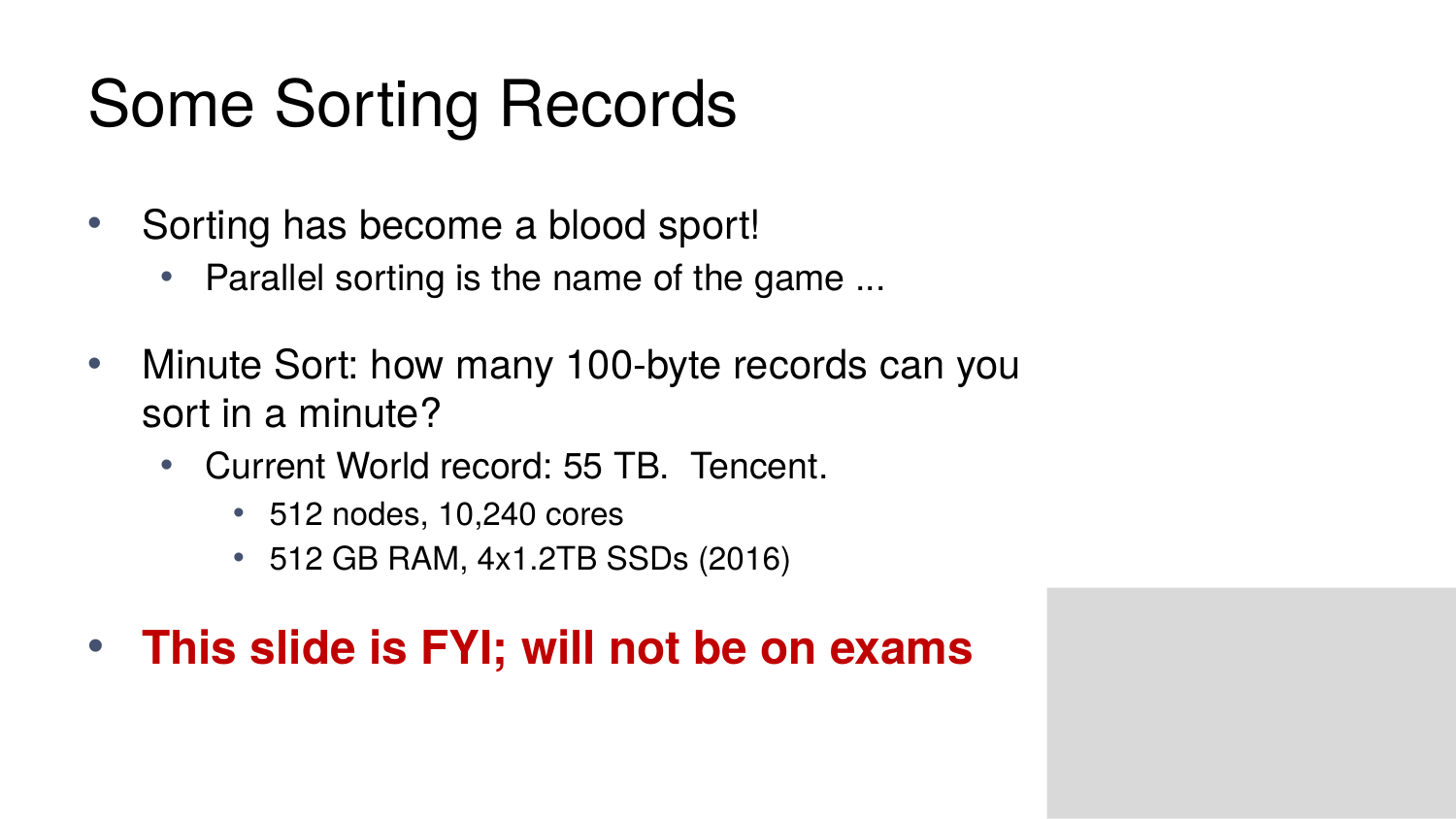

# Some Sorting Records
Sorting has become a blood sport!
Parallel sorting is the name of the game ...
Minute Sort: how many 100-byte records can you sort in a minute?
Current World record: 55 TB.  Tencent.
512 nodes, 10,240 cores
512 GB RAM, 4x1.2TB SSDs (2016)
This slide is FYI; will not be on exams